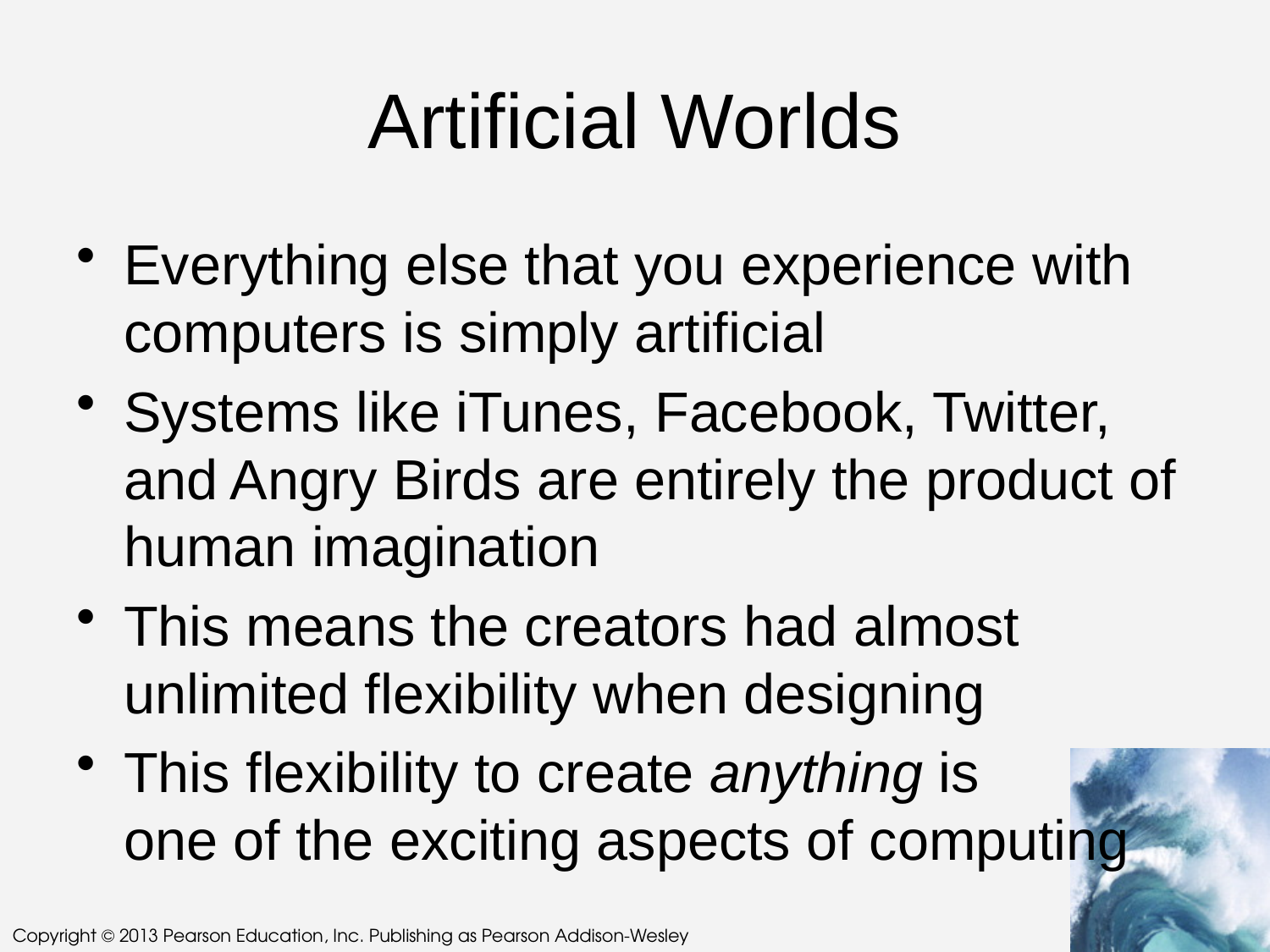

# Artificial Worlds
Everything else that you experience with computers is simply artificial
Systems like iTunes, Facebook, Twitter, and Angry Birds are entirely the product of human imagination
This means the creators had almost unlimited flexibility when designing
This flexibility to create anything is
one of the exciting aspects of computing